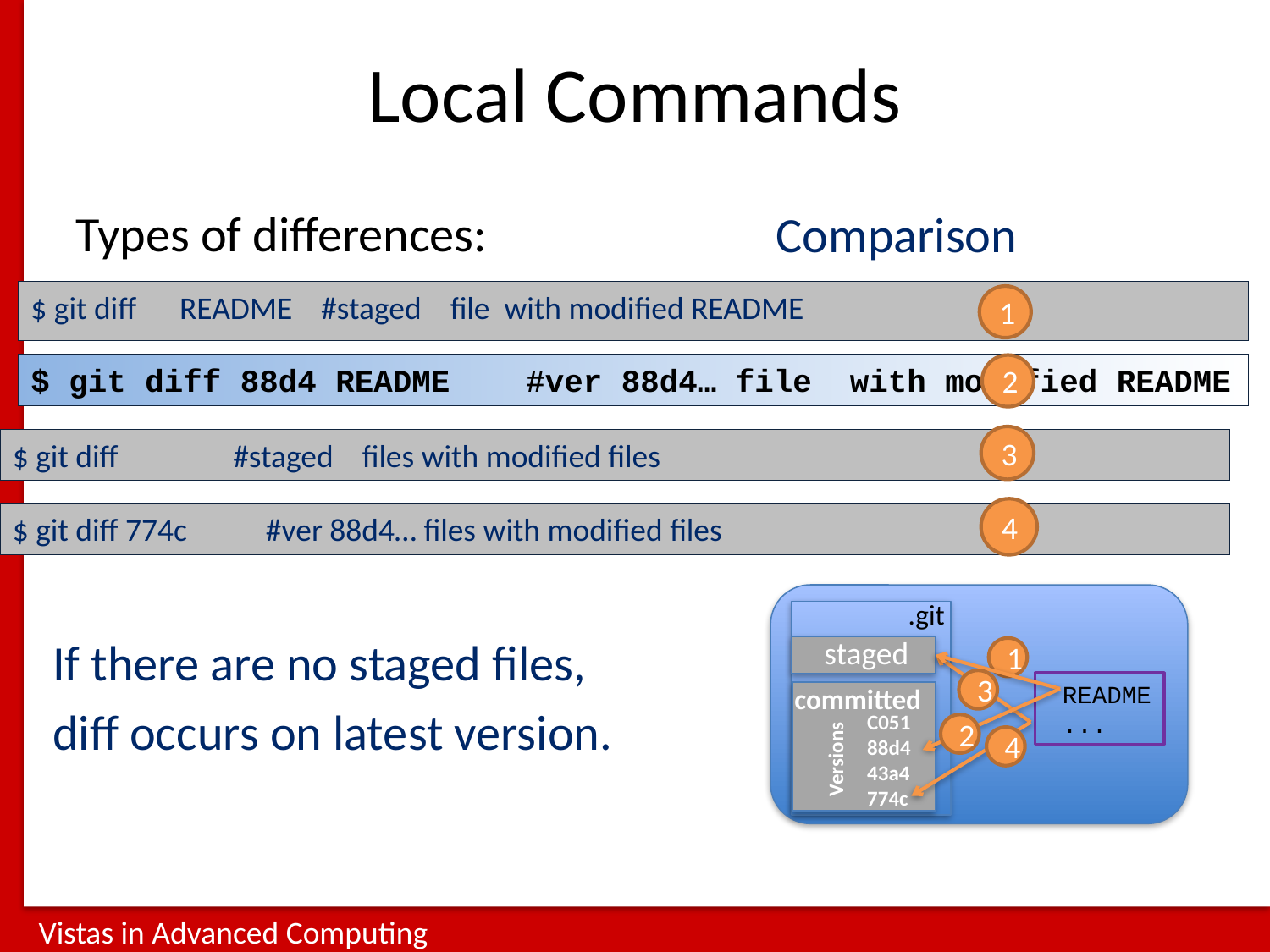

# Local Commands
Types of differences:

Comparison
$ git diff      README    #staged    file  with modified README
1
$ git diff 88d4 README    #ver 88d4… file  with modified README
2
3
$ git diff                #staged    files with modified files
4
$ git diff 774c           #ver 88d4… files with modified files

.git

If there are no staged files,
diff occurs on latest version.

staged

1

3
 README
 ...
committed

C051
88d4
43a4
774c

2
4

Versions